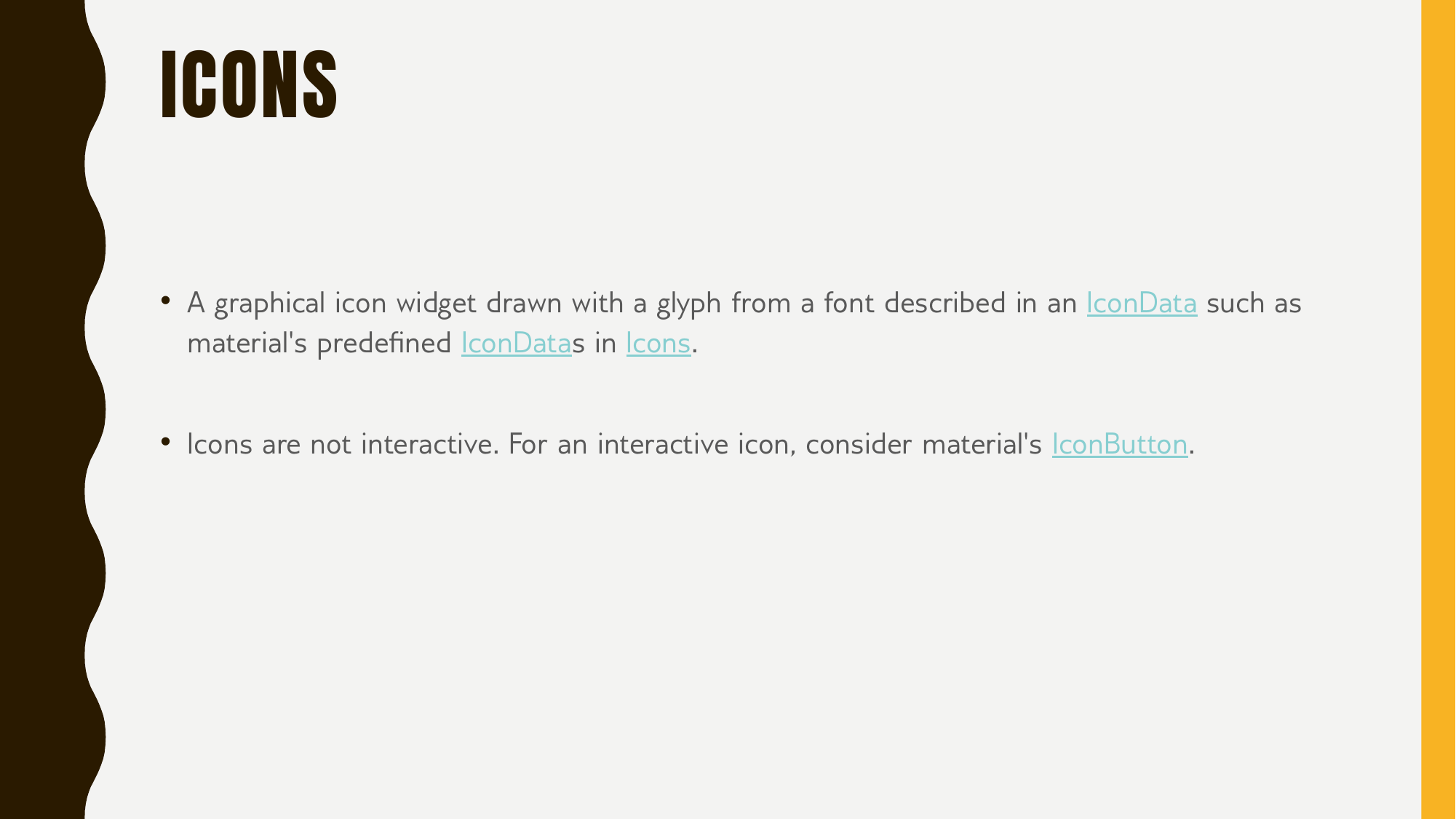

# Icons
A graphical icon widget drawn with a glyph from a font described in an IconData such as material's predefined IconDatas in Icons.

Icons are not interactive. For an interactive icon, consider material's IconButton.